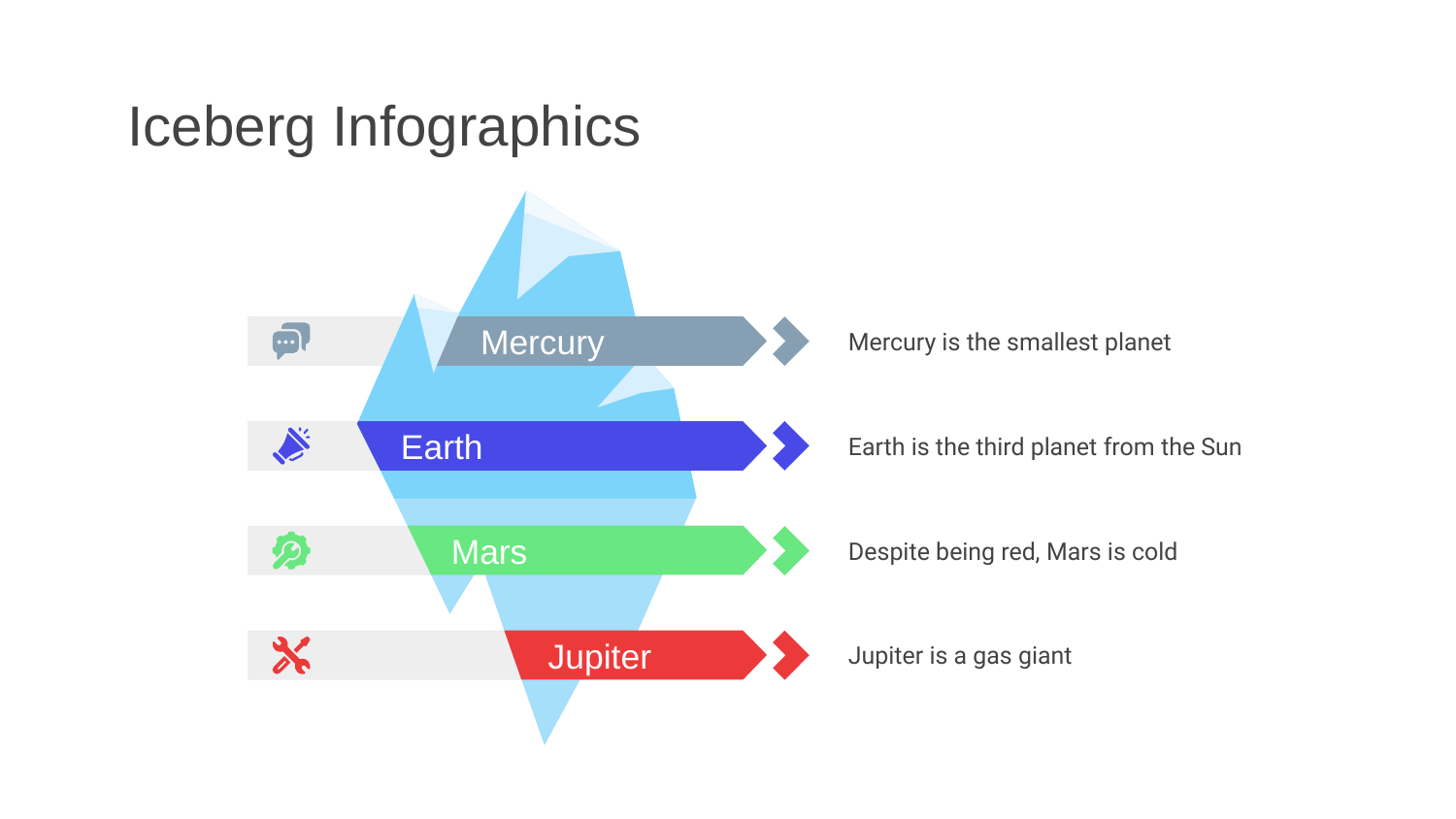

# Iceberg Infographics

Mercury is the smallest planet
Mercury

Earth is the third planet from the Sun

Earth

Despite being red, Mars is cold
Mars

Jupiter is a gas giant
Jupiter